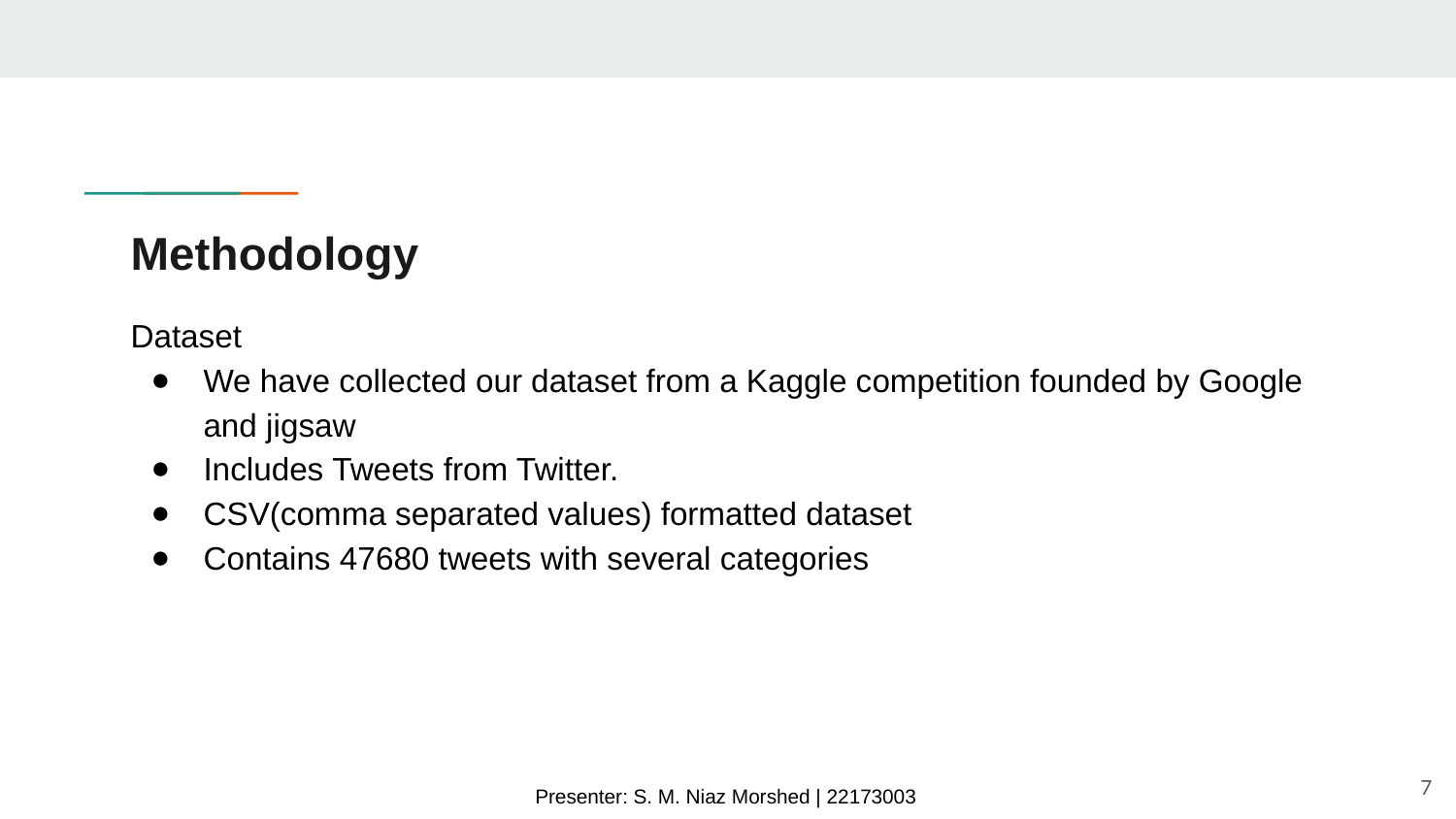

# Methodology
Dataset
We have collected our dataset from a Kaggle competition founded by Google and jigsaw
Includes Tweets from Twitter.
CSV(comma separated values) formatted dataset
Contains 47680 tweets with several categories

7
Presenter: S. M. Niaz Morshed | 22173003